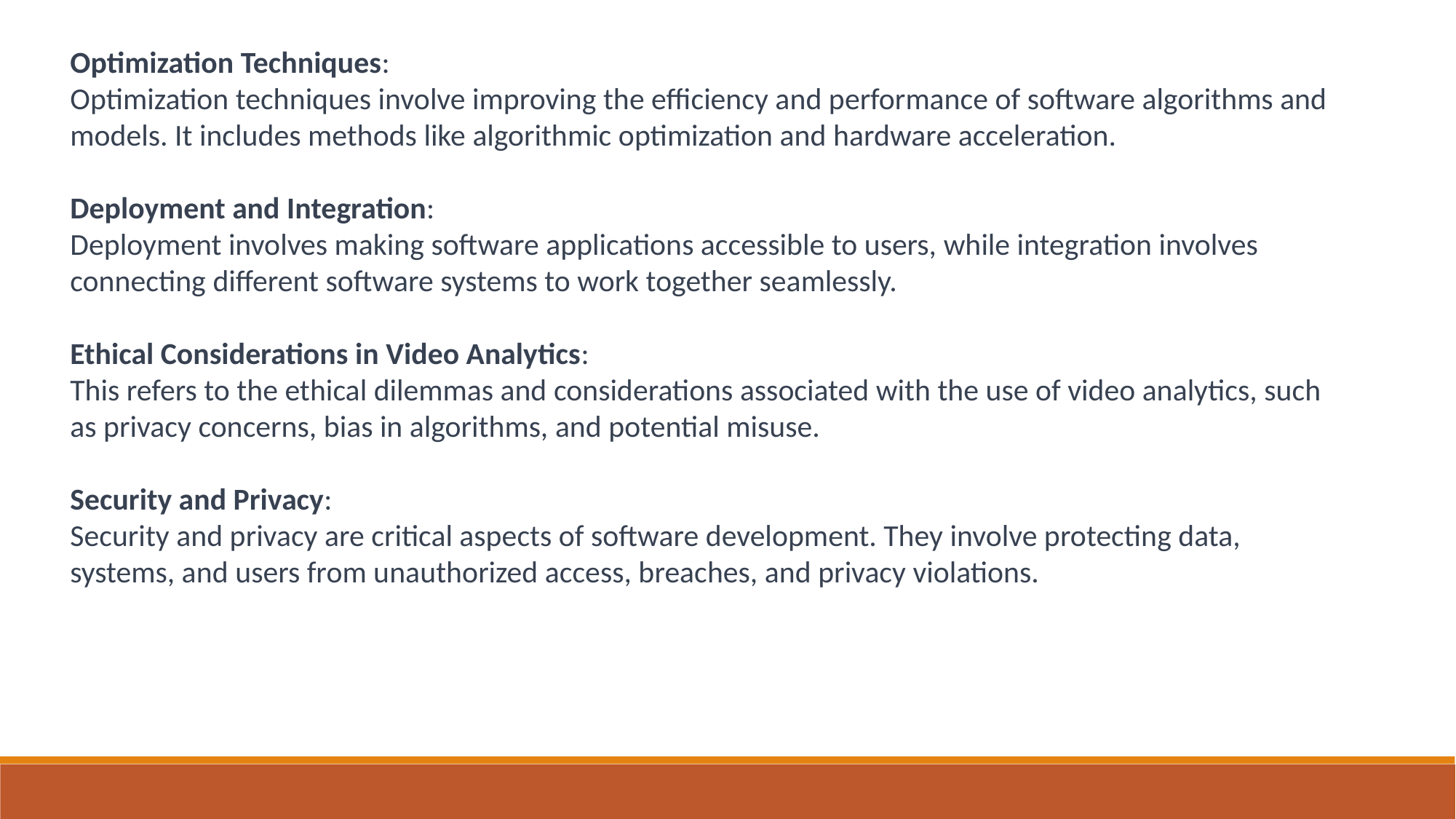

Optimization Techniques:
Optimization techniques involve improving the efficiency and performance of software algorithms and models. It includes methods like algorithmic optimization and hardware acceleration.

Deployment and Integration:
Deployment involves making software applications accessible to users, while integration involves connecting different software systems to work together seamlessly.

Ethical Considerations in Video Analytics:
This refers to the ethical dilemmas and considerations associated with the use of video analytics, such as privacy concerns, bias in algorithms, and potential misuse.

Security and Privacy:
Security and privacy are critical aspects of software development. They involve protecting data, systems, and users from unauthorized access, breaches, and privacy violations.